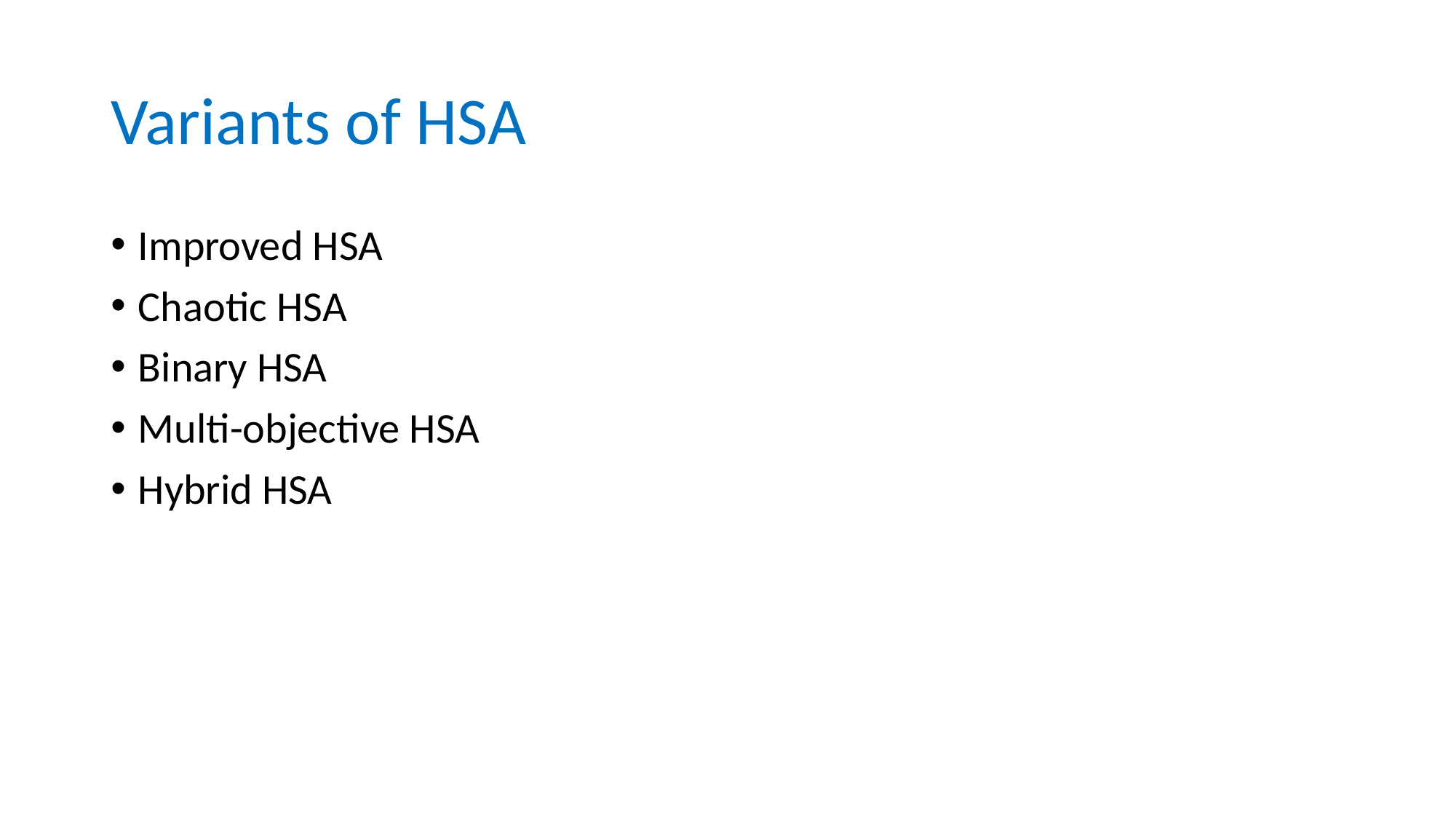

# Variants of HSA
Improved HSA
Chaotic HSA
Binary HSA
Multi-objective HSA
Hybrid HSA